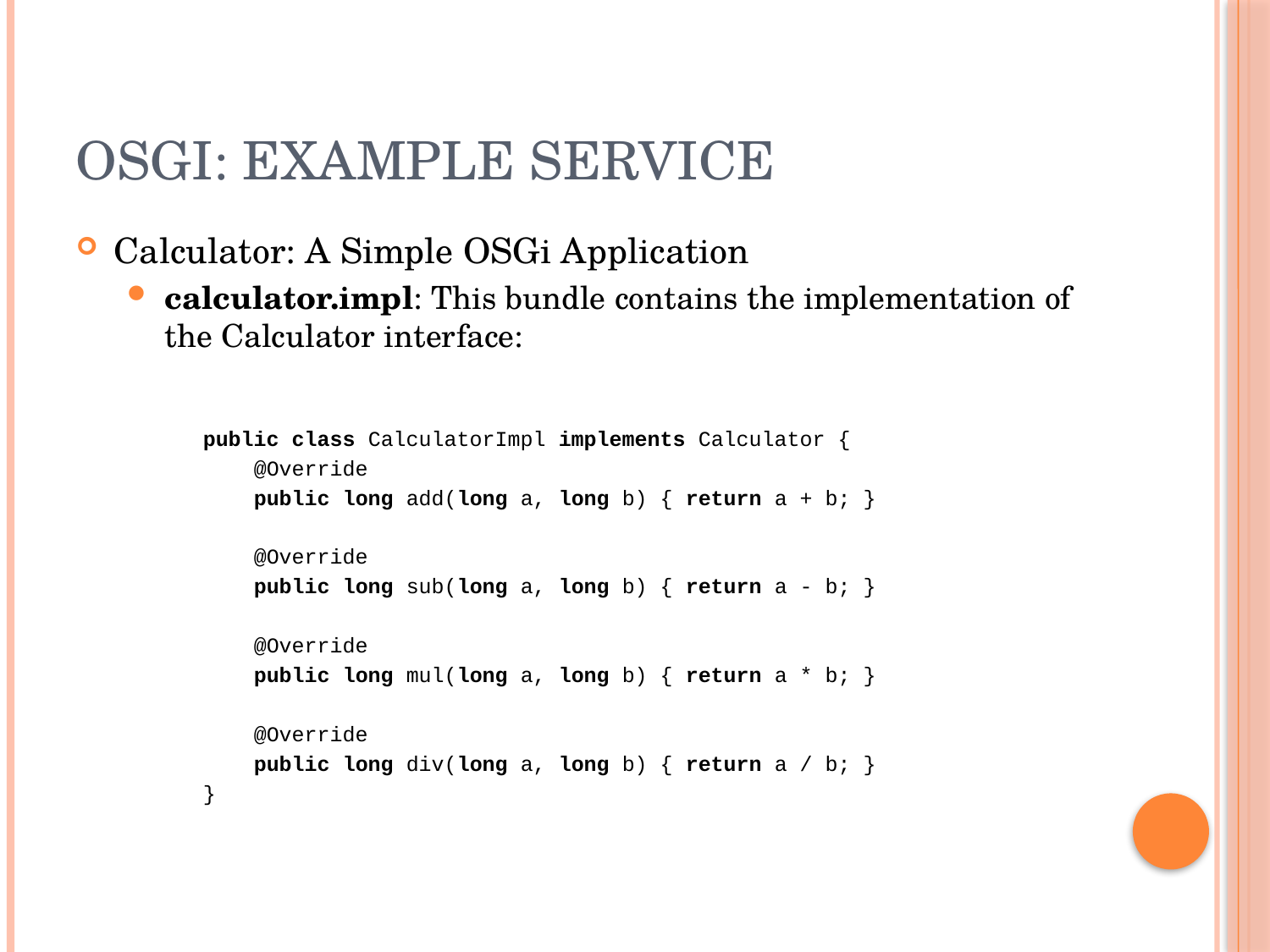

# OSGi: Example Service
Calculator: A Simple OSGi Application
calculator.impl: This bundle contains the implementation of the Calculator interface:

public class CalculatorImpl implements Calculator {
    @Override
    public long add(long a, long b) { return a + b; }

    @Override
    public long sub(long a, long b) { return a - b; }

    @Override
    public long mul(long a, long b) { return a * b; }

    @Override
    public long div(long a, long b) { return a / b; }
}